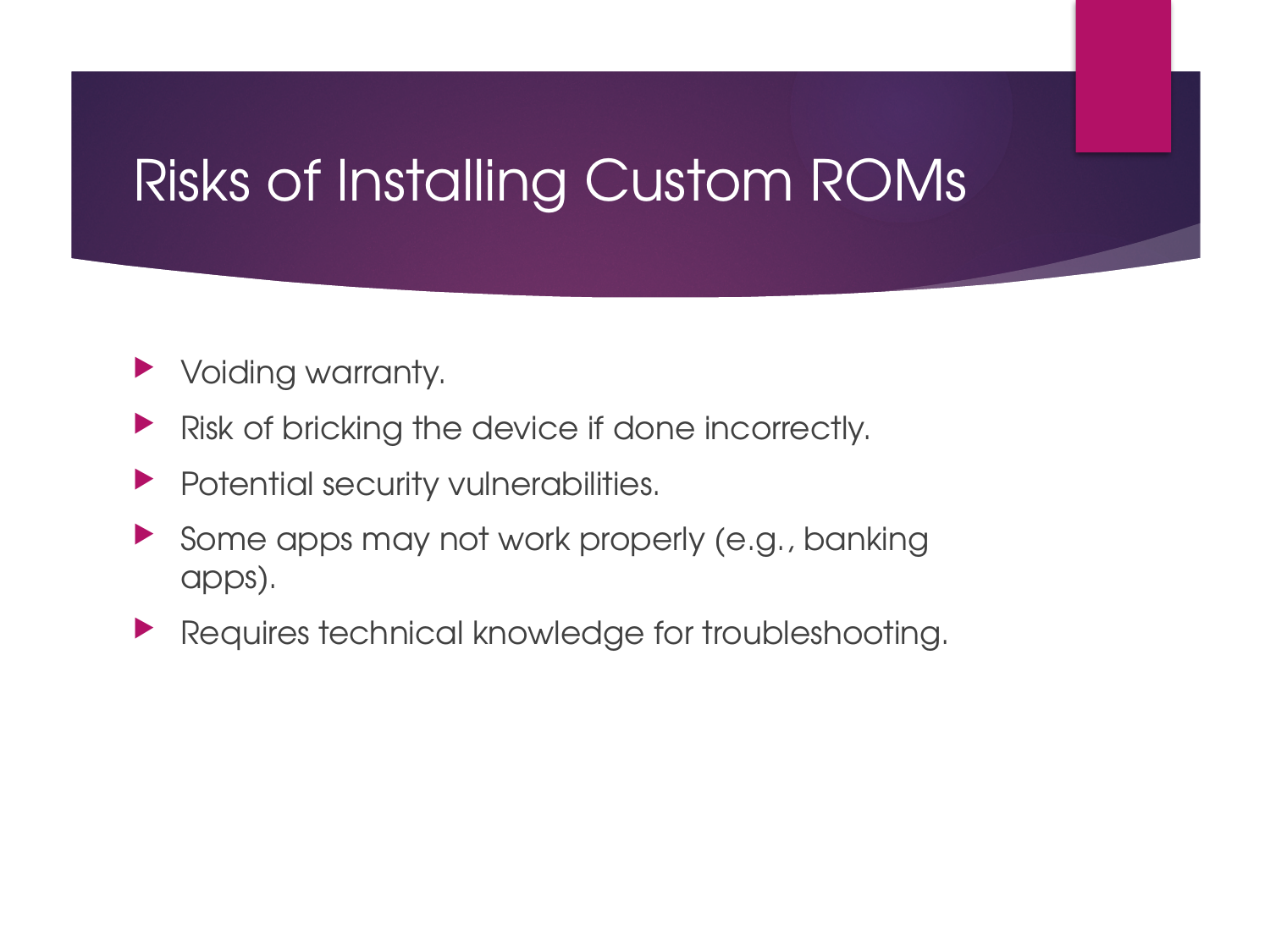

# Risks of Installing Custom ROMs
Voiding warranty.
Risk of bricking the device if done incorrectly.
Potential security vulnerabilities.
Some apps may not work properly (e.g., banking apps).
Requires technical knowledge for troubleshooting.